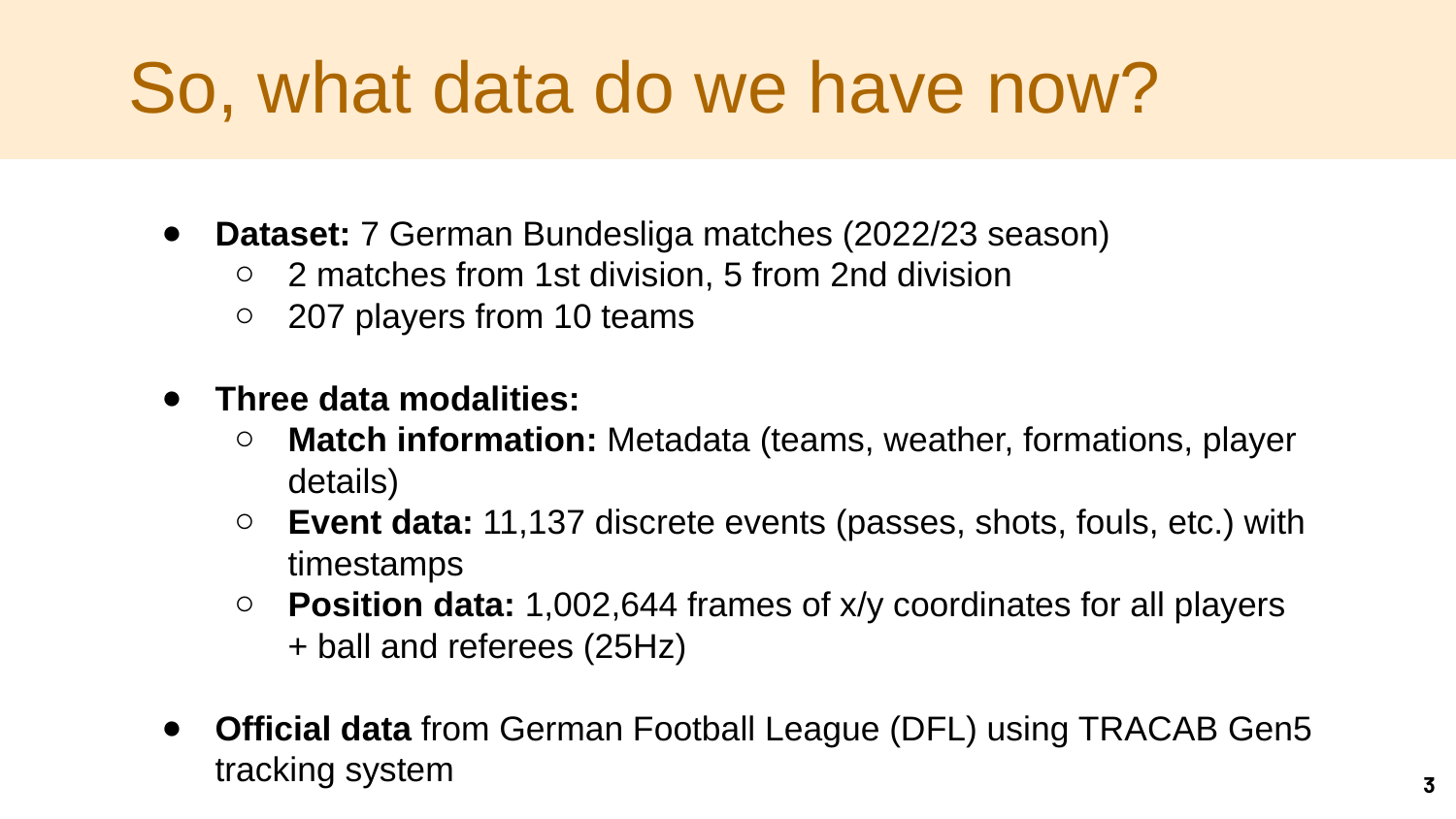

So, what data do we have now?

Dataset: 7 German Bundesliga matches (2022/23 season)
2 matches from 1st division, 5 from 2nd division
207 players from 10 teams

Three data modalities:
Match information: Metadata (teams, weather, formations, player details)
Event data: 11,137 discrete events (passes, shots, fouls, etc.) with timestamps
Position data: 1,002,644 frames of x/y coordinates for all players + ball and referees (25Hz)

Official data from German Football League (DFL) using TRACAB Gen5 tracking system
3